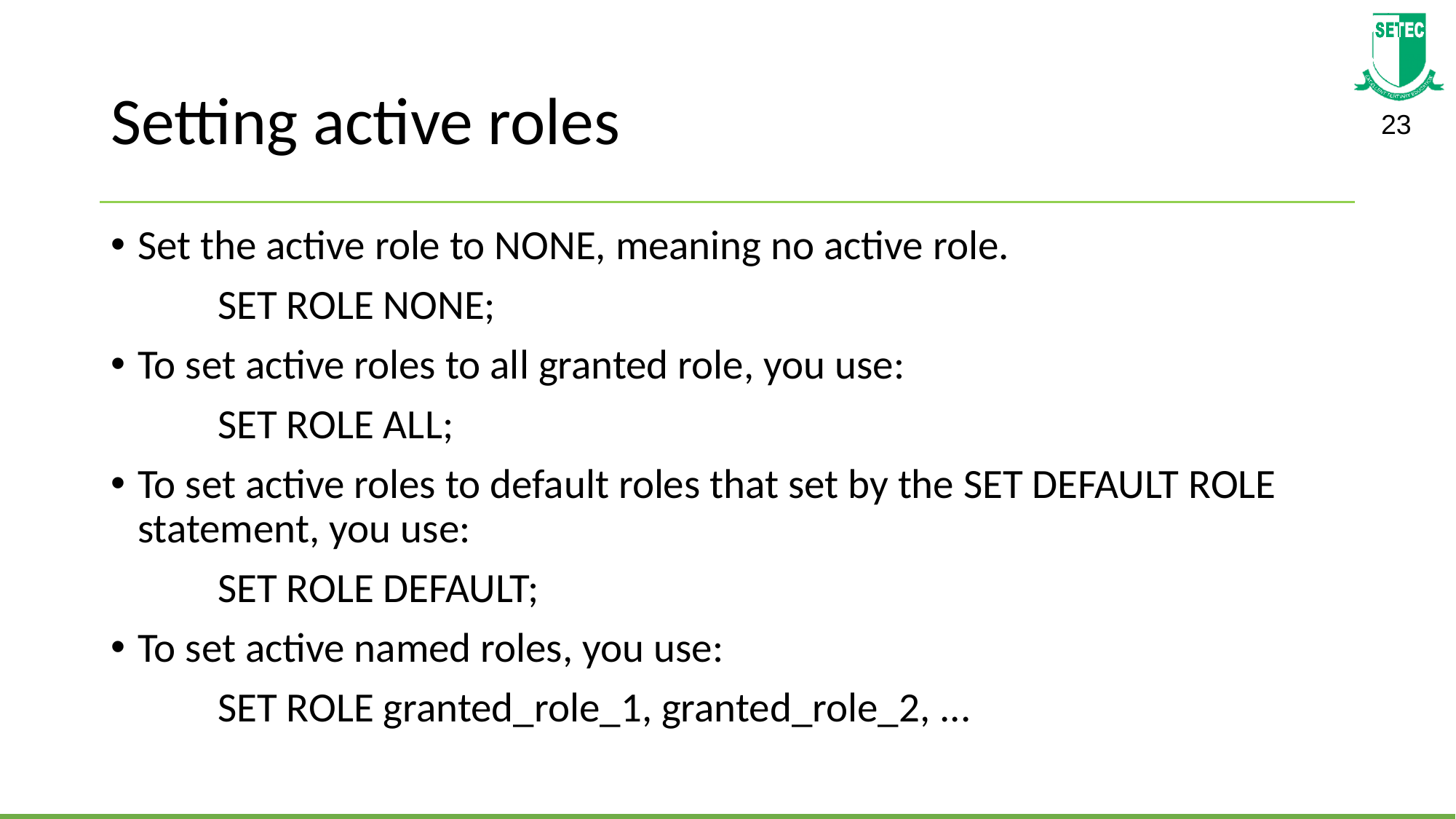

# Setting active roles
Set the active role to NONE, meaning no active role.
	SET ROLE NONE;
To set active roles to all granted role, you use:
	SET ROLE ALL;
To set active roles to default roles that set by the SET DEFAULT ROLE statement, you use:
	SET ROLE DEFAULT;
To set active named roles, you use:
	SET ROLE granted_role_1, granted_role_2, ...